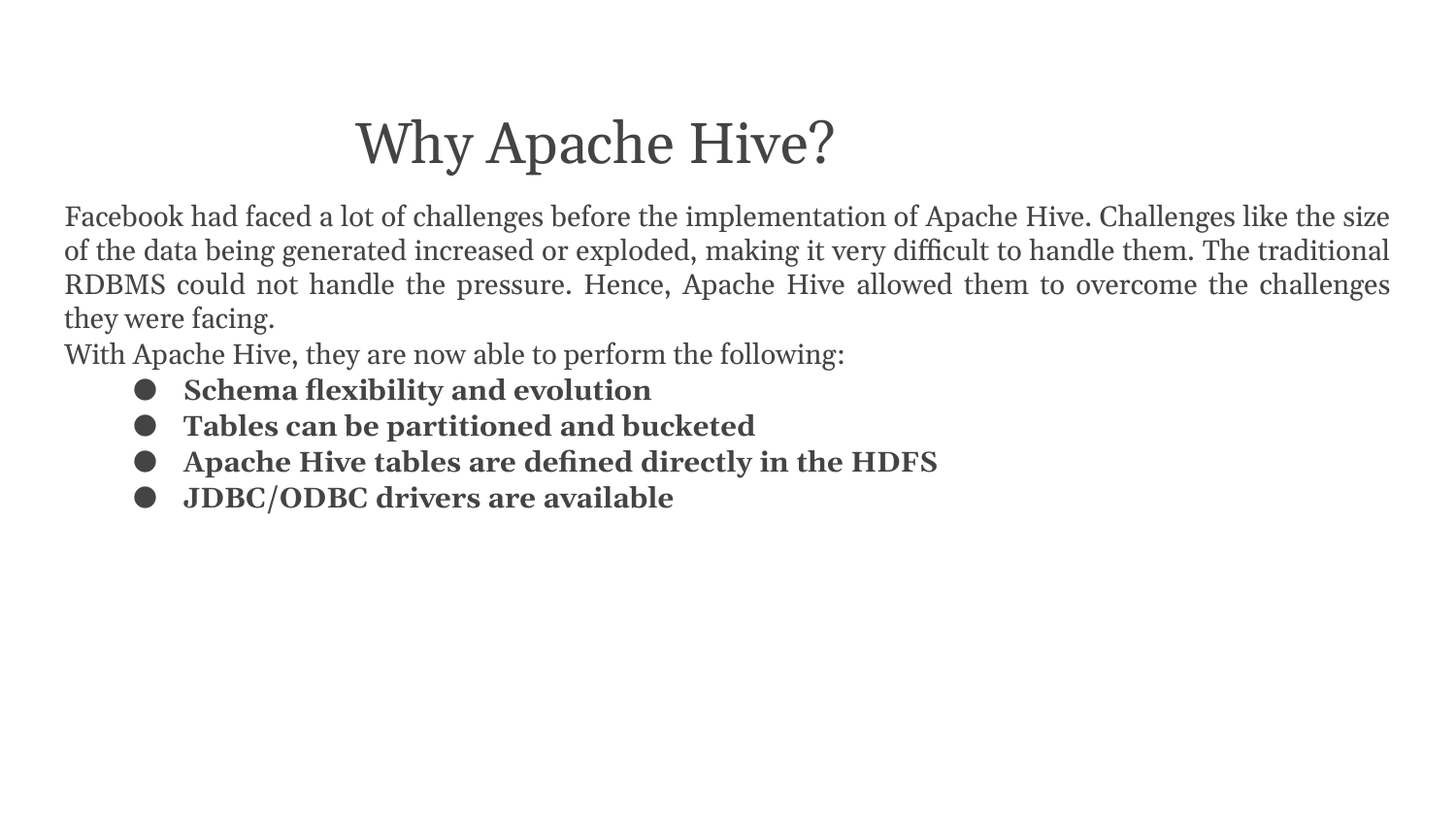

# Why Apache Hive?

Facebook had faced a lot of challenges before the implementation of Apache Hive. Challenges like the size of the data being generated increased or exploded, making it very difficult to handle them. The traditional RDBMS could not handle the pressure. Hence, Apache Hive allowed them to overcome the challenges they were facing.
With Apache Hive, they are now able to perform the following:
Schema flexibility and evolution
Tables can be partitioned and bucketed
Apache Hive tables are defined directly in the HDFS
JDBC/ODBC drivers are available